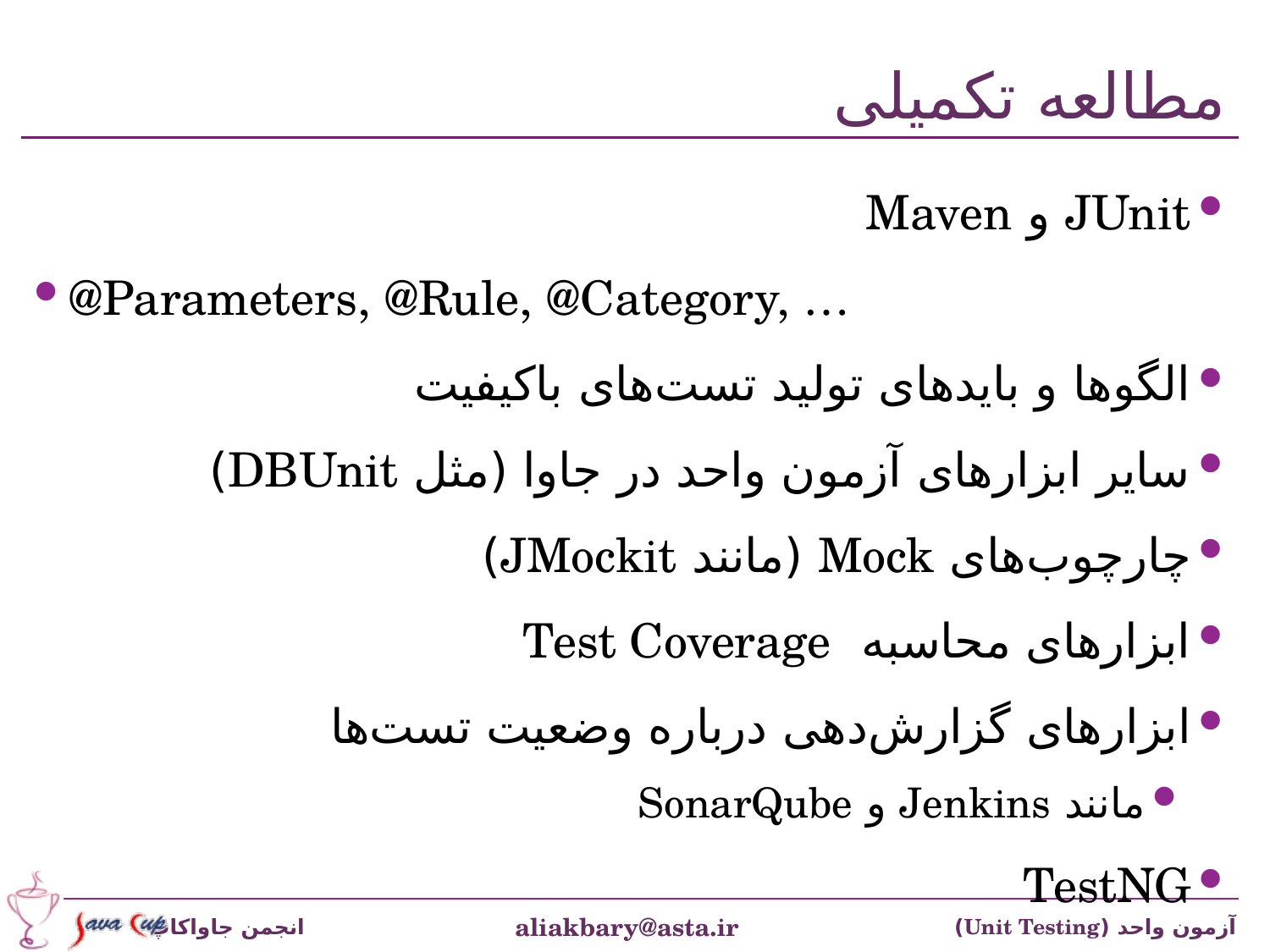

# مطالعه تکميلی
JUnit و Maven
@Parameters, @Rule, @Category, …
الگوها و بايدهای توليد تست‌های باکيفيت
ساير ابزارهای آزمون واحد در جاوا (مثل DBUnit)
چارچوب‌های Mock (مانند JMockit)
ابزارهای محاسبه  Test Coverage
ابزارهای گزارش‌دهی درباره وضعيت تست‌ها
مانند Jenkins و SonarQube
TestNG